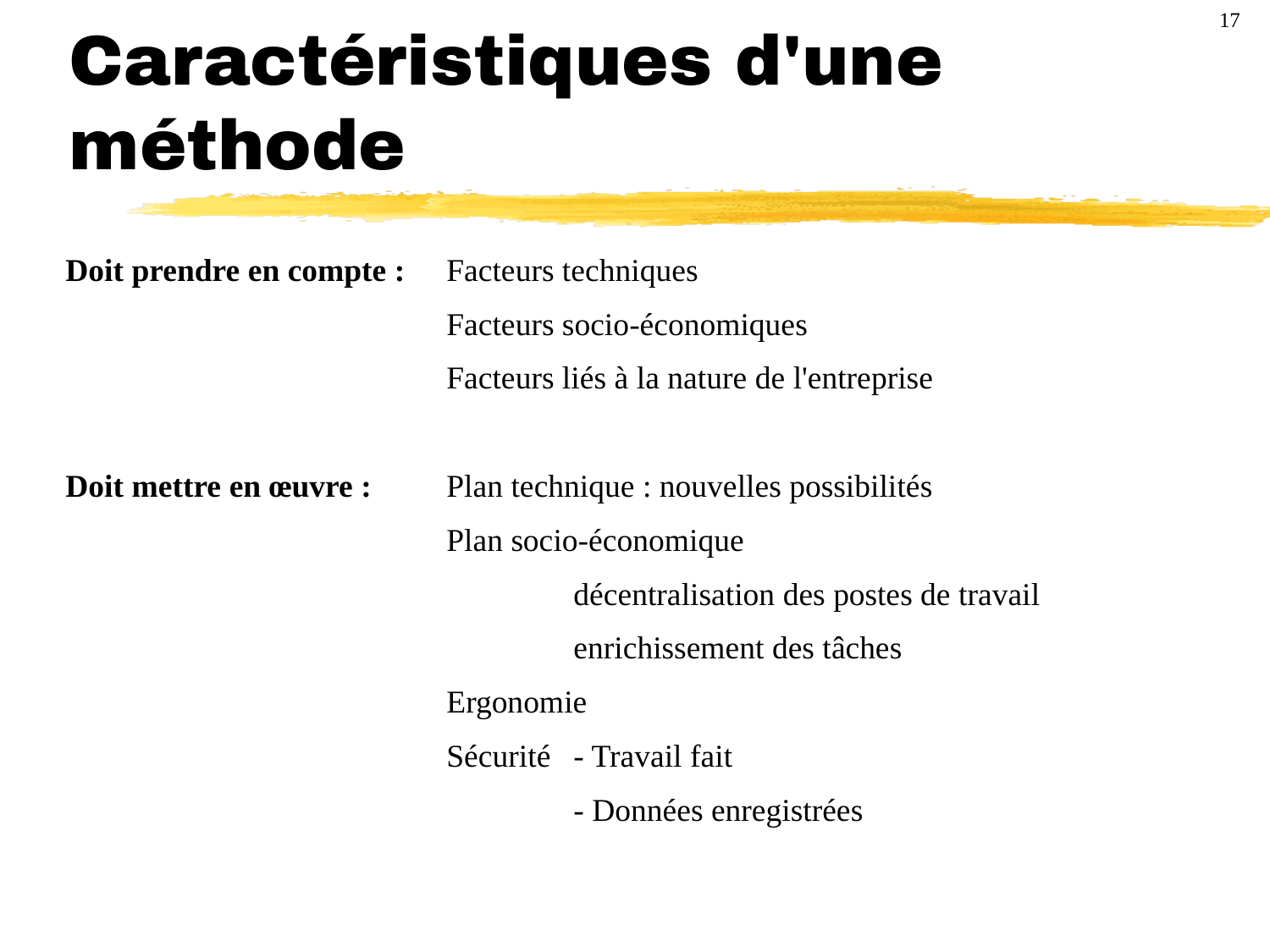

17
# Caractéristiques d'une méthode
Doit prendre en compte :	Facteurs techniques
			Facteurs socio-économiques
			Facteurs liés à la nature de l'entreprise

Doit mettre en œuvre :	Plan technique : nouvelles possibilités
			Plan socio-économique
				décentralisation des postes de travail
				enrichissement des tâches
			Ergonomie
			Sécurité 	- Travail fait
				- Données enregistrées